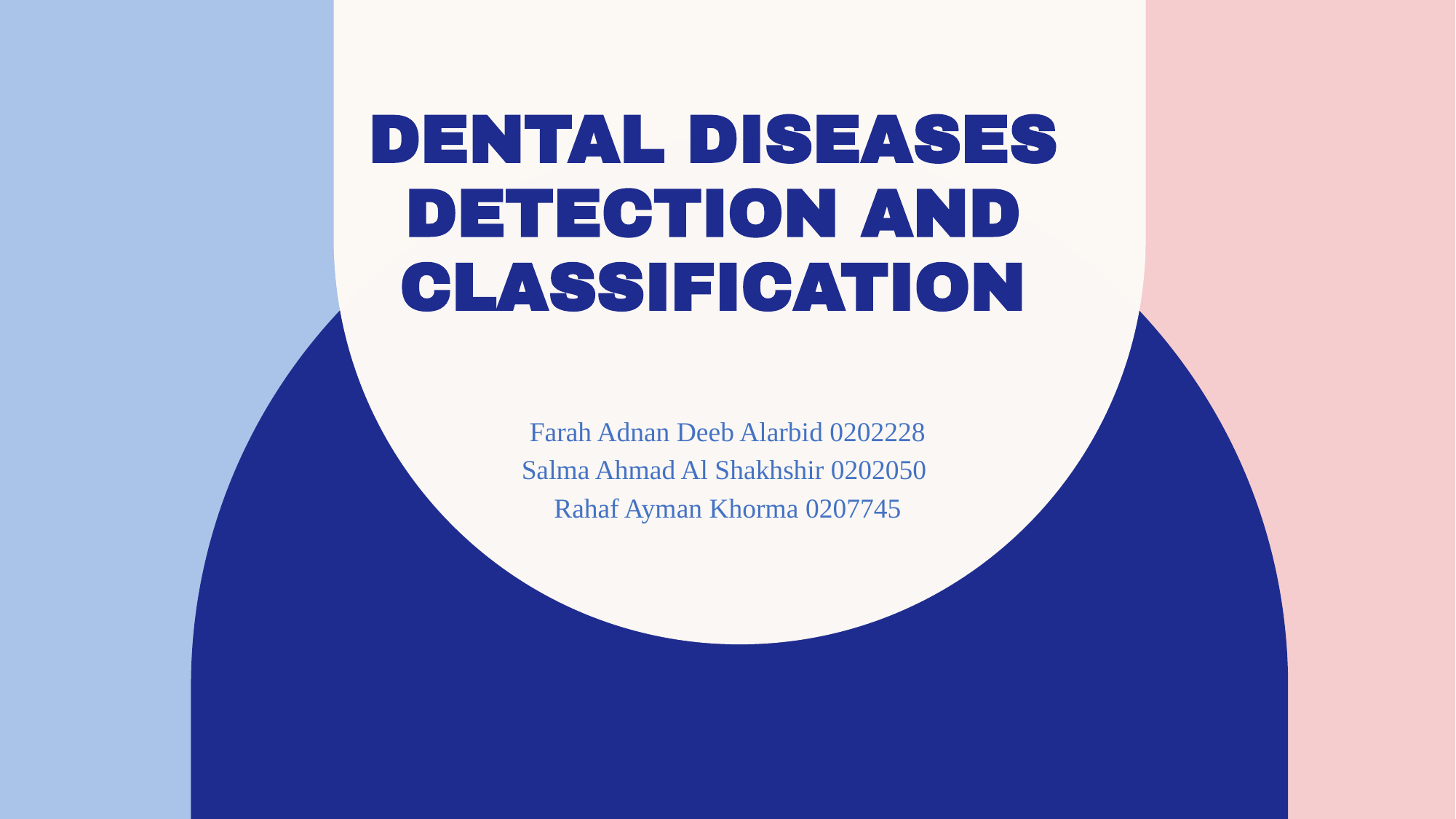

# Dental Diseases Detection and classification
Farah Adnan Deeb Alarbid 0202228
Salma Ahmad Al Shakhshir 0202050
Rahaf Ayman Khorma 0207745
​